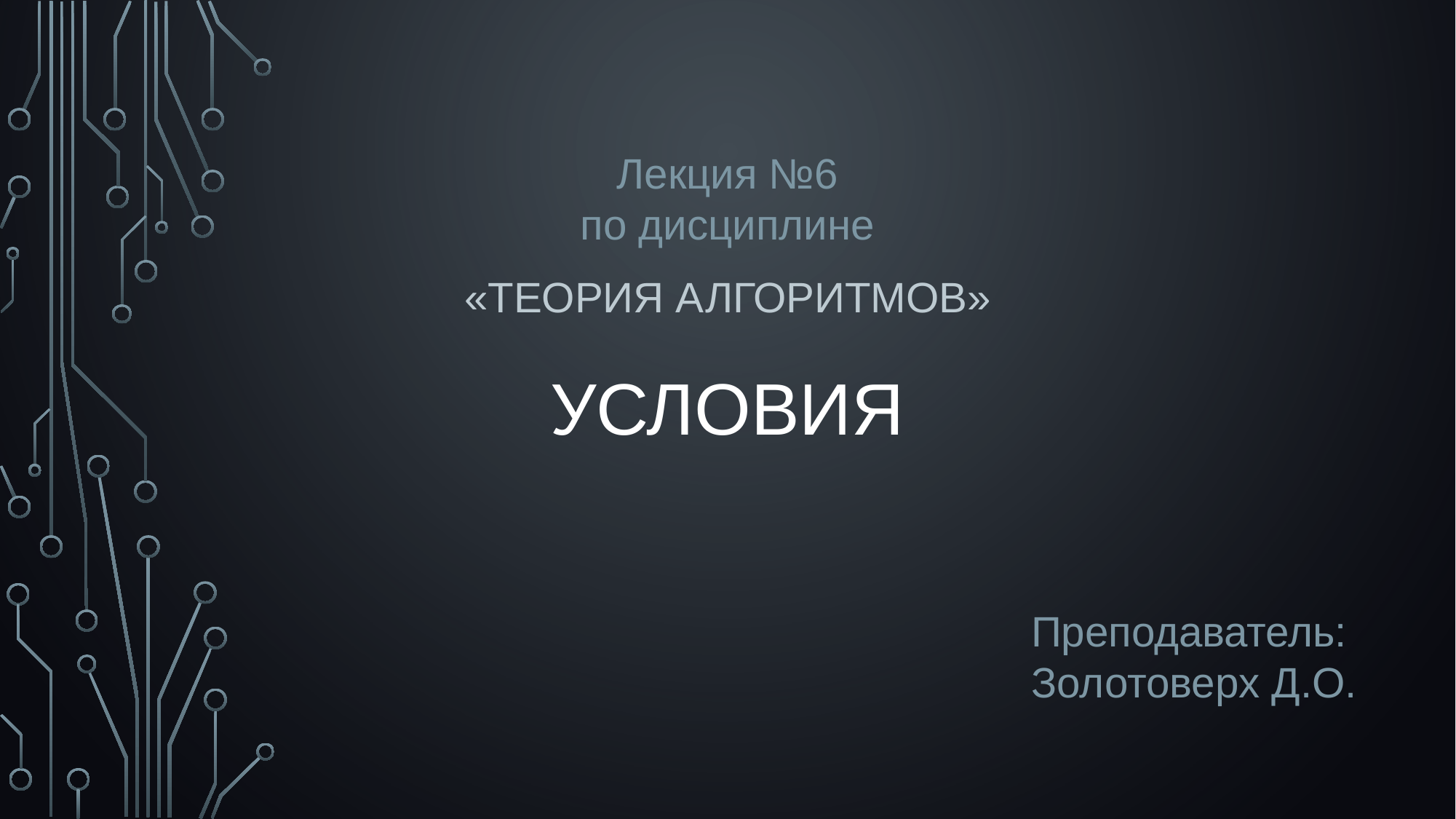

Лекция №6
по дисциплине
«Теория Алгоритмов»
# Условия
Преподаватель:
Золотоверх Д.О.